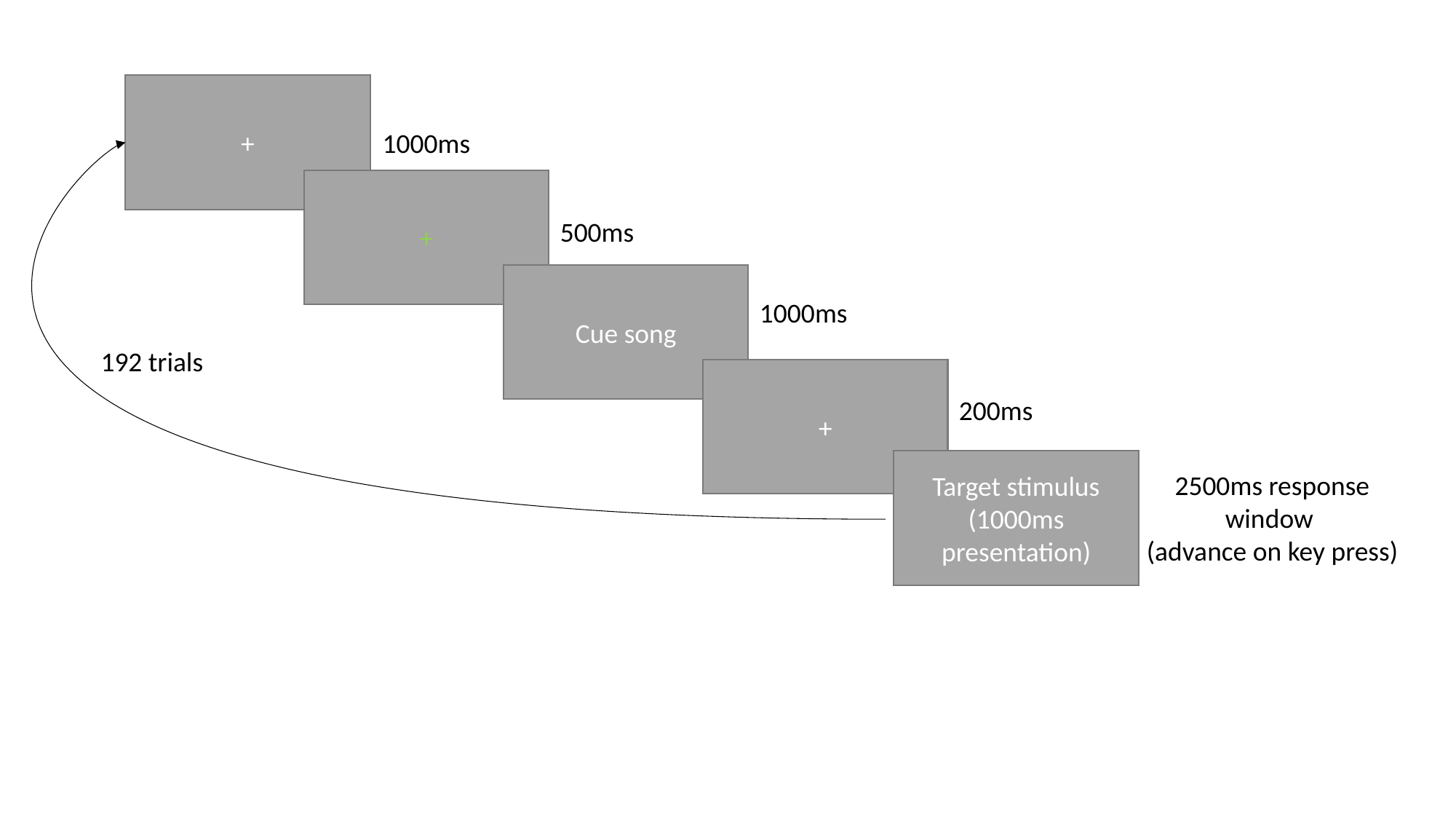

+
1000ms
+
500ms
Cue song
1000ms
192 trials
+
200ms
Target stimulus (1000ms presentation)
2500ms response window
(advance on key press)